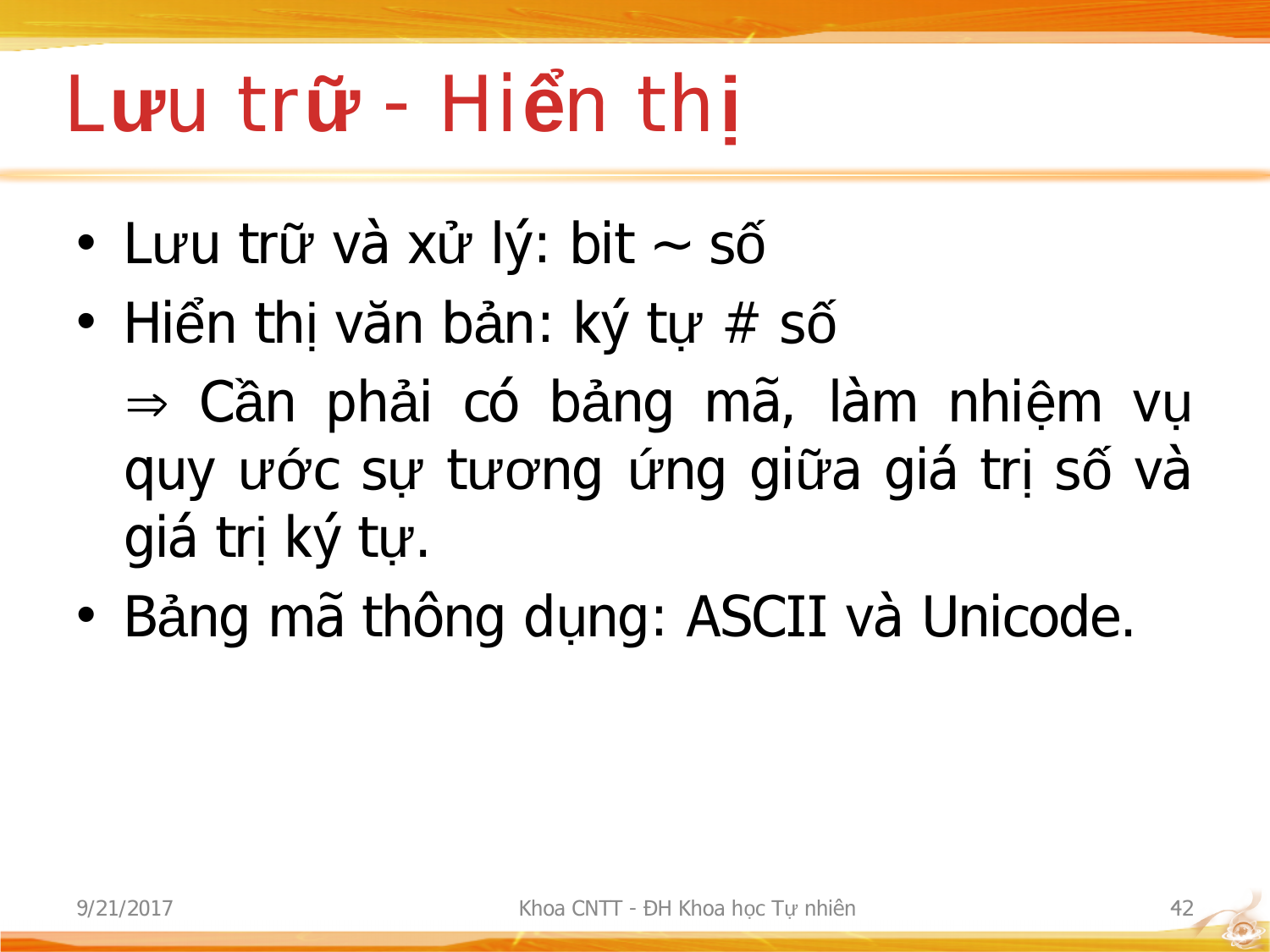

# Lưu trữ - Hiển thị
Lưu trữ và xử lý: bit ~ số
Hiển thị văn bản: ký tự # số
⇒ Cần phải có bảng mã, làm nhiệm vụ quy ước sự tương ứng giữa giá trị số và giá trị ký tự.
Bảng mã thông dụng: ASCII và Unicode.
9/21/2017
Khoa CNTT - ĐH Khoa học Tự nhiên
42